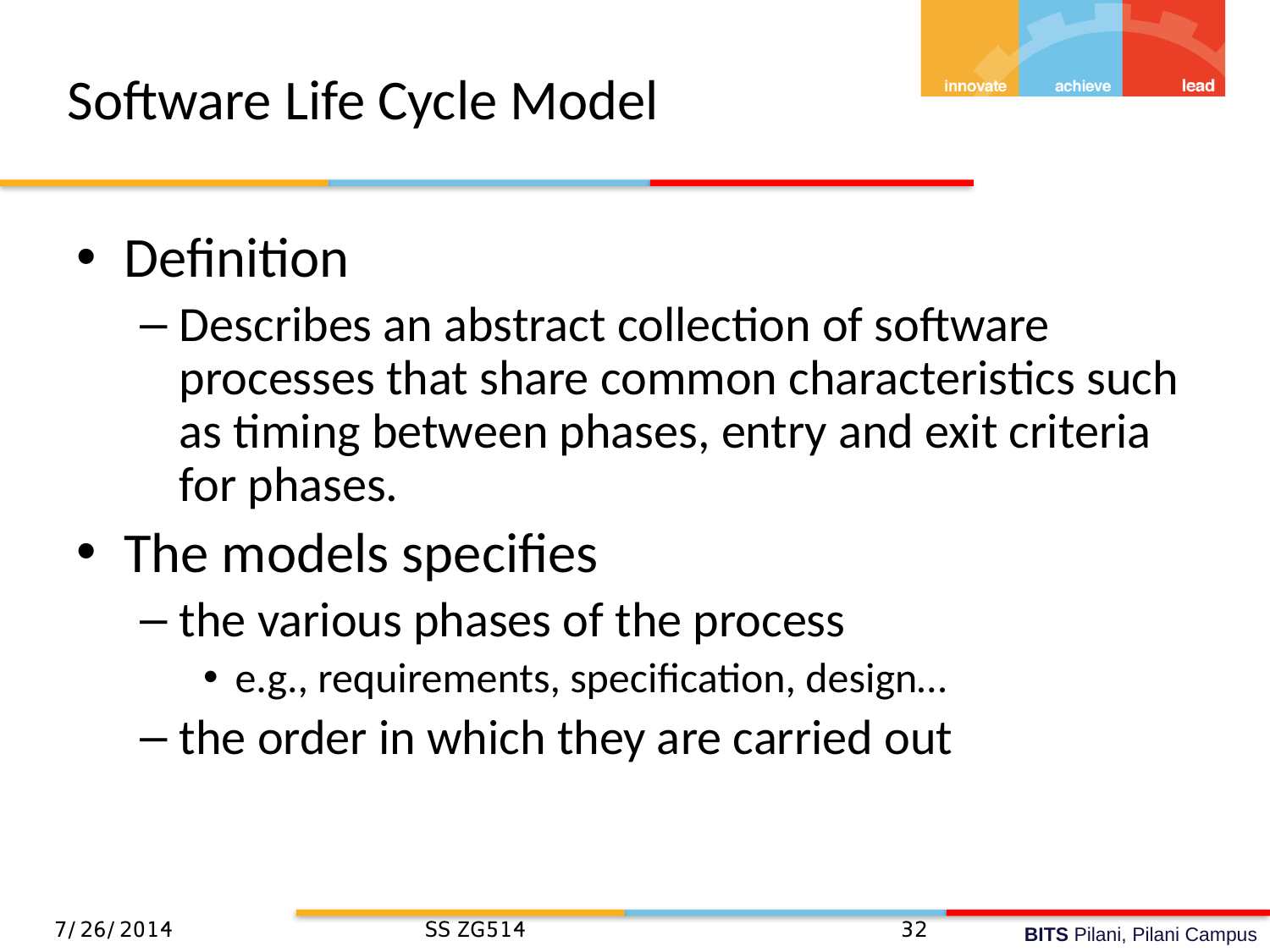

# Software Life Cycle Model
Definition
Describes an abstract collection of software processes that share common characteristics such as timing between phases, entry and exit criteria for phases.
The models specifies
the various phases of the process
e.g., requirements, specification, design…
the order in which they are carried out

7/26/2014
SS ZG514
32